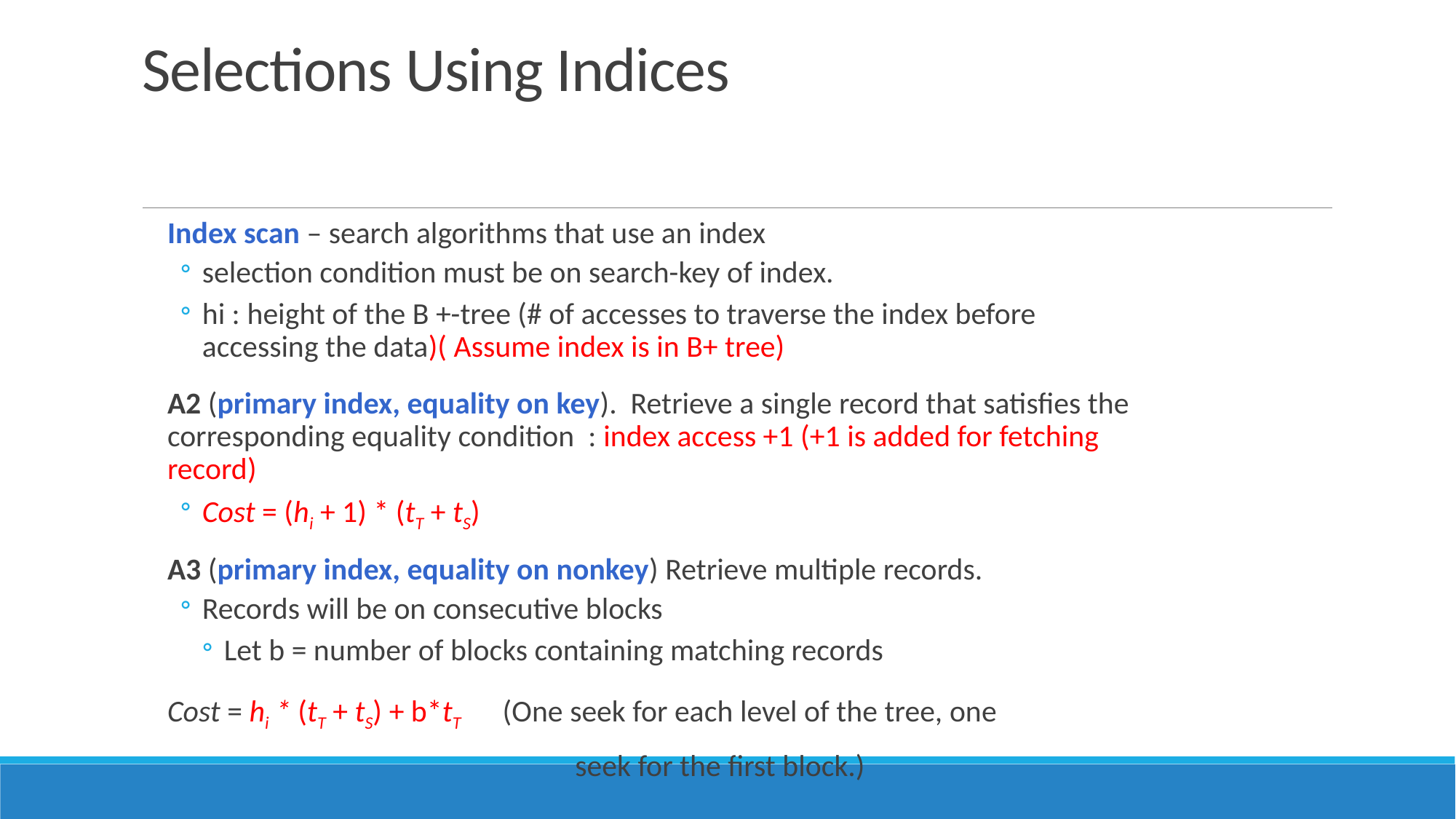

# Selections Using Indices
Index scan – search algorithms that use an index
selection condition must be on search-key of index.
hi : height of the B +-tree (# of accesses to traverse the index before accessing the data)( Assume index is in B+ tree)
A2 (primary index, equality on key).  Retrieve a single record that satisfies the corresponding equality condition  : index access +1 (+1 is added for fetching record)
Cost = (hi + 1) * (tT + tS)
A3 (primary index, equality on nonkey) Retrieve multiple records.
Records will be on consecutive blocks
Let b = number of blocks containing matching records
Cost = hi * (tT + tS) + b*tT      (One seek for each level of the tree, one
                                                           seek for the first block.)